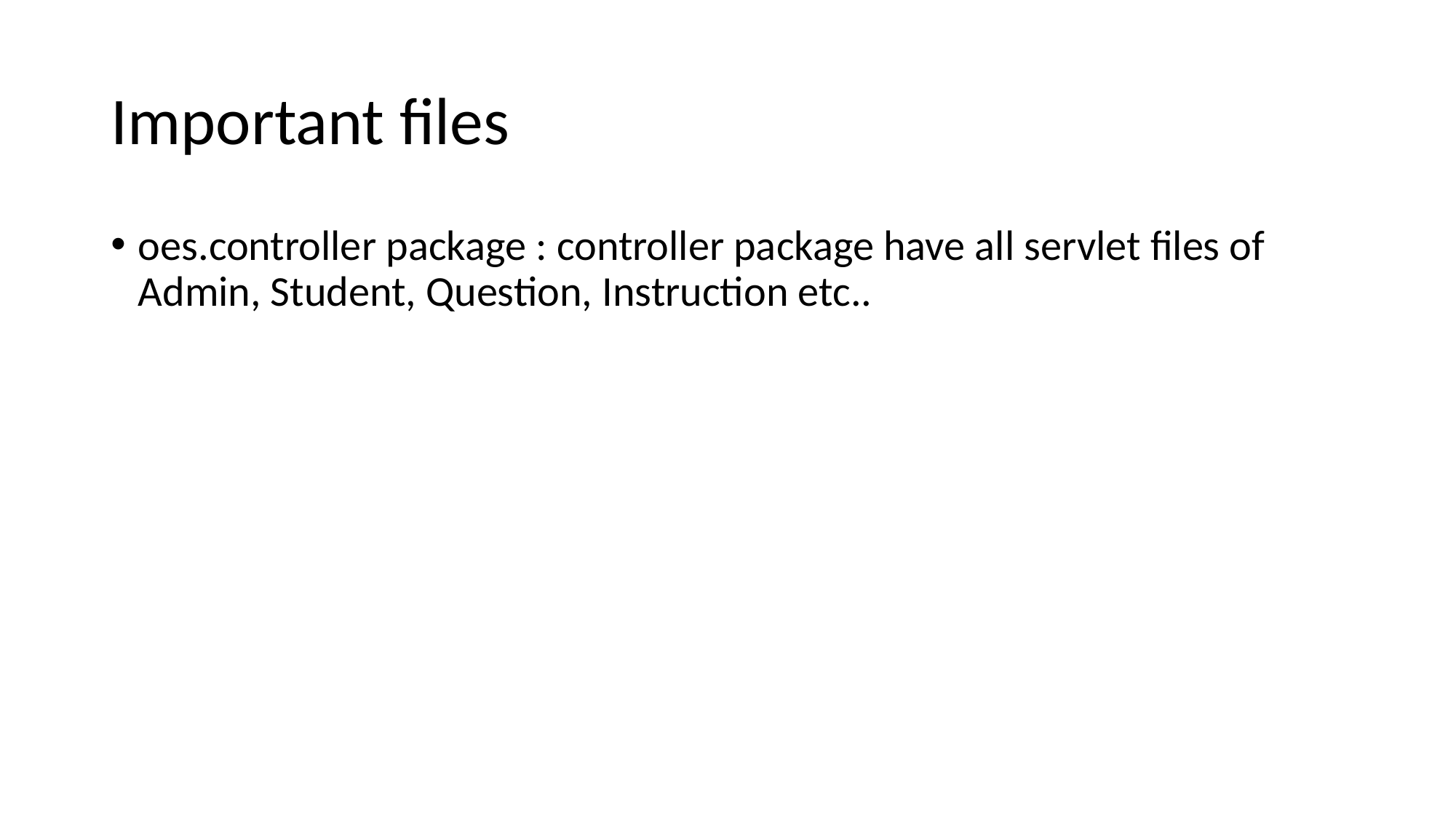

# Important files
oes.controller package : controller package have all servlet files of Admin, Student, Question, Instruction etc..